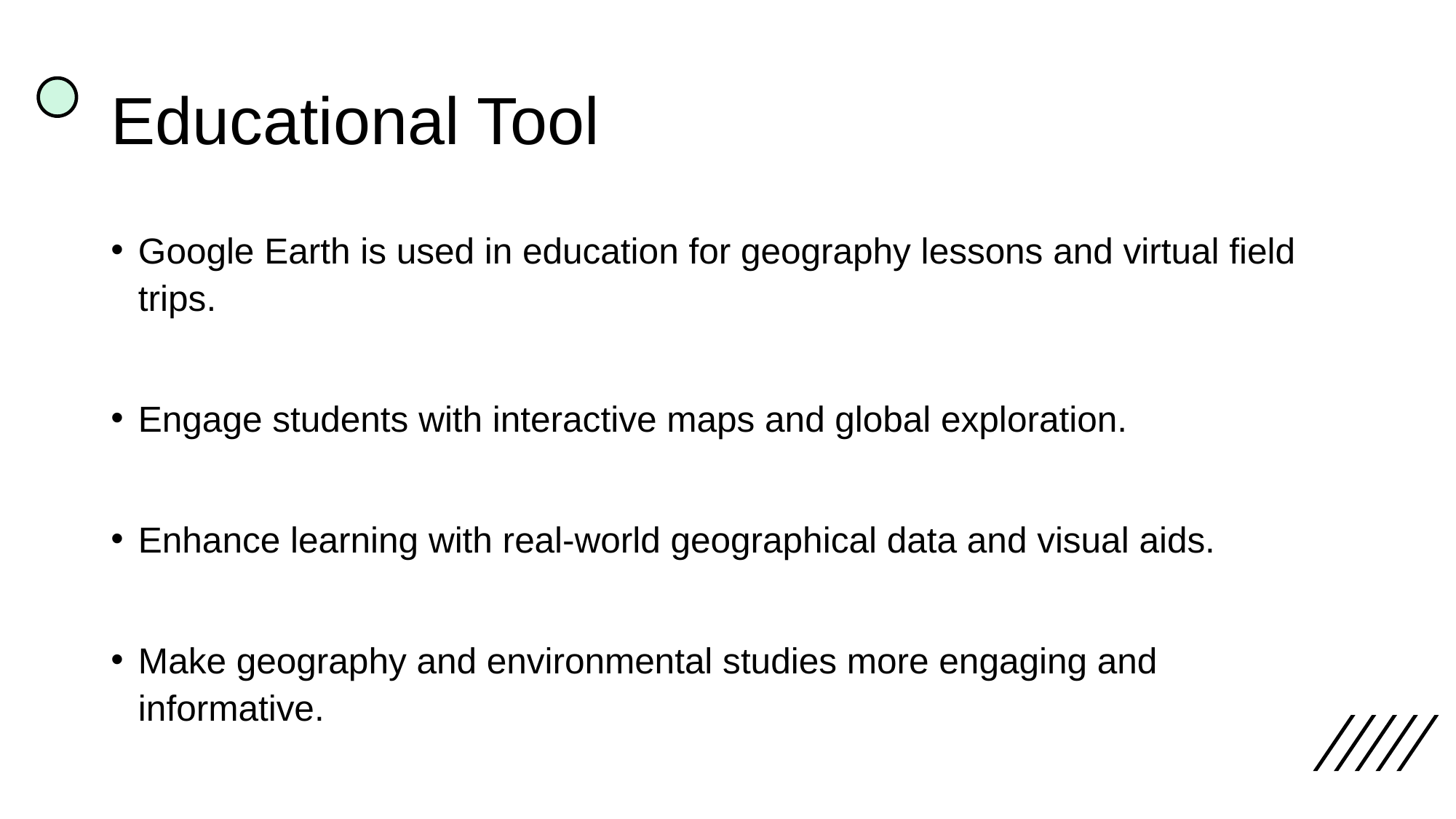

# Educational Tool
Google Earth is used in education for geography lessons and virtual field trips.

Engage students with interactive maps and global exploration.

Enhance learning with real-world geographical data and visual aids.

Make geography and environmental studies more engaging and informative.